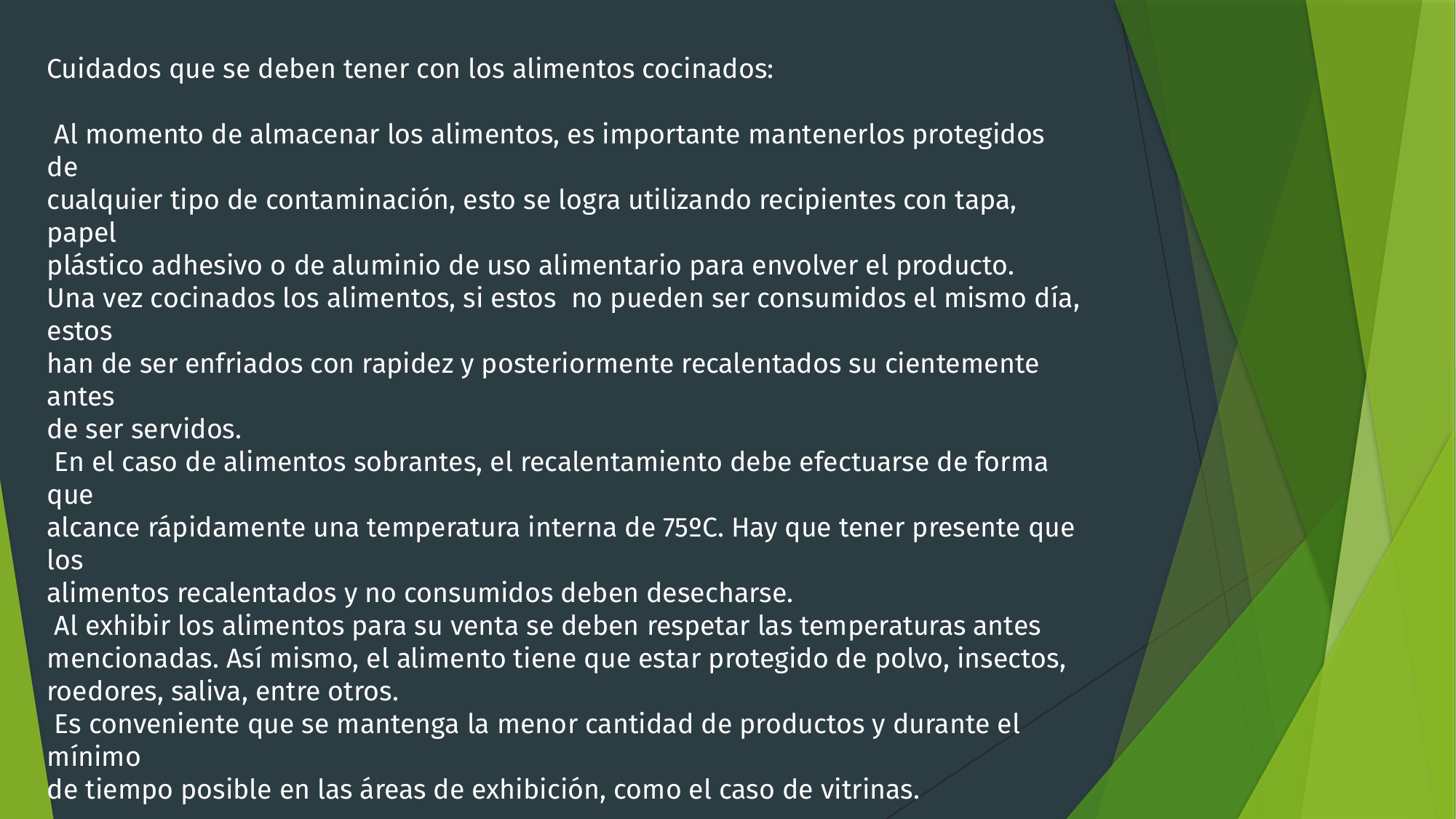

Cuidados que se deben tener con los alimentos cocinados:

 Al momento de almacenar los alimentos, es importante mantenerlos protegidos de
cualquier tipo de contaminación, esto se logra utilizando recipientes con tapa, papel
plástico adhesivo o de aluminio de uso alimentario para envolver el producto.
Una vez cocinados los alimentos, si estos  no pueden ser consumidos el mismo día, estos
han de ser enfriados con rapidez y posteriormente recalentados su cientemente antes
de ser servidos.
 En el caso de alimentos sobrantes, el recalentamiento debe efectuarse de forma que
alcance rápidamente una temperatura interna de 75ºC. Hay que tener presente que los
alimentos recalentados y no consumidos deben desecharse.
 Al exhibir los alimentos para su venta se deben respetar las temperaturas antes
mencionadas. Así mismo, el alimento tiene que estar protegido de polvo, insectos,
roedores, saliva, entre otros.
 Es conveniente que se mantenga la menor cantidad de productos y durante el mínimo
de tiempo posible en las áreas de exhibición, como el caso de vitrinas.